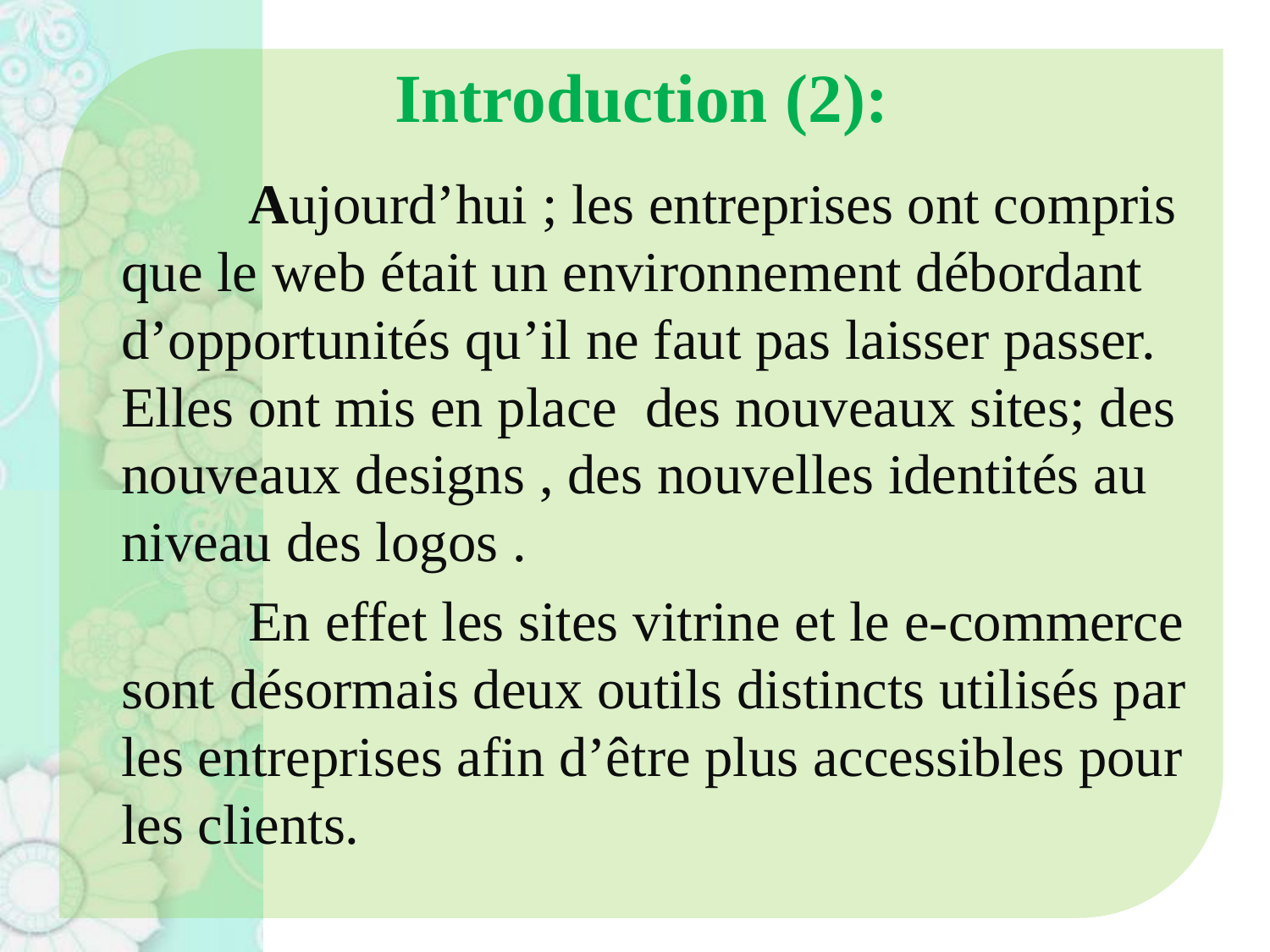

# Introduction (2):
		Aujourd’hui ; les entreprises ont compris que le web était un environnement débordant d’opportunités qu’il ne faut pas laisser passer. Elles ont mis en place  des nouveaux sites; des nouveaux designs , des nouvelles identités au niveau des logos .
		En effet les sites vitrine et le e-commerce sont désormais deux outils distincts utilisés par les entreprises afin d’être plus accessibles pour les clients.